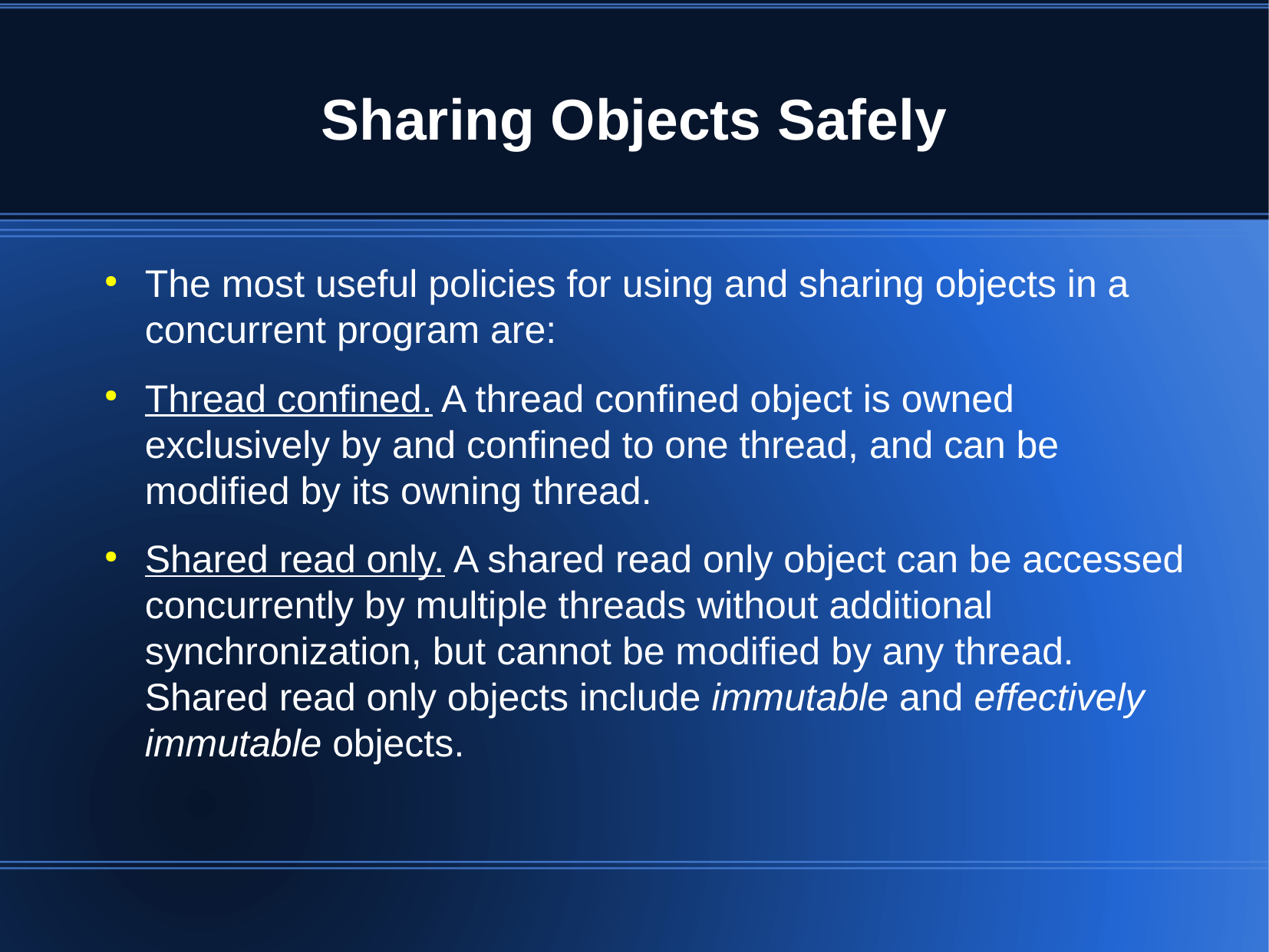

Sharing Objects Safely
The most useful policies for using and sharing objects in a concurrent program are:
Thread confined. A thread confined object is owned exclusively by and confined to one thread, and can be modified by its owning thread.
Shared read only. A shared read only object can be accessed concurrently by multiple threads without additional synchronization, but cannot be modified by any thread. Shared read only objects include immutable and effectively immutable objects.